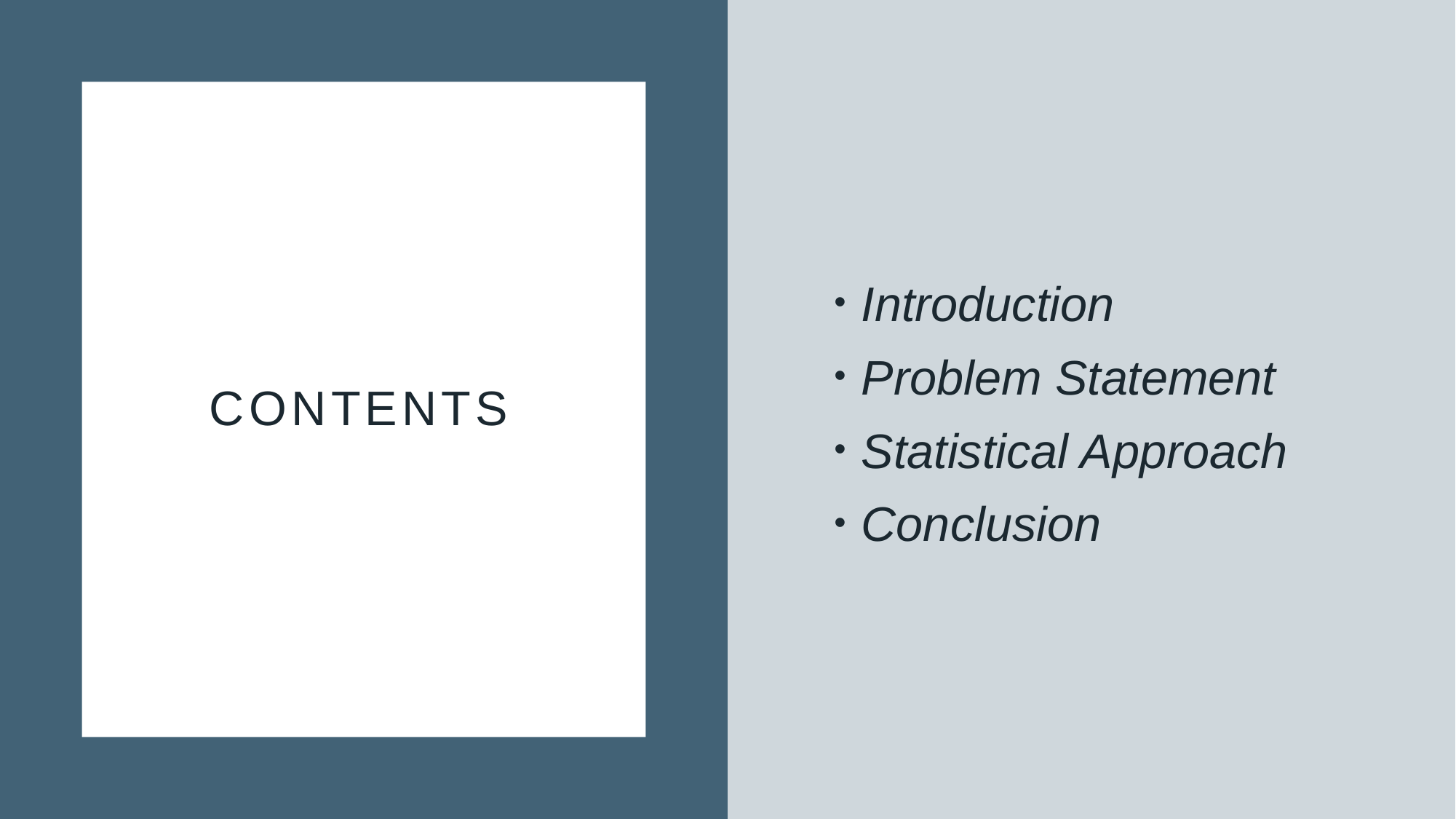

Introduction
Problem Statement
Statistical Approach
Conclusion

# Contents